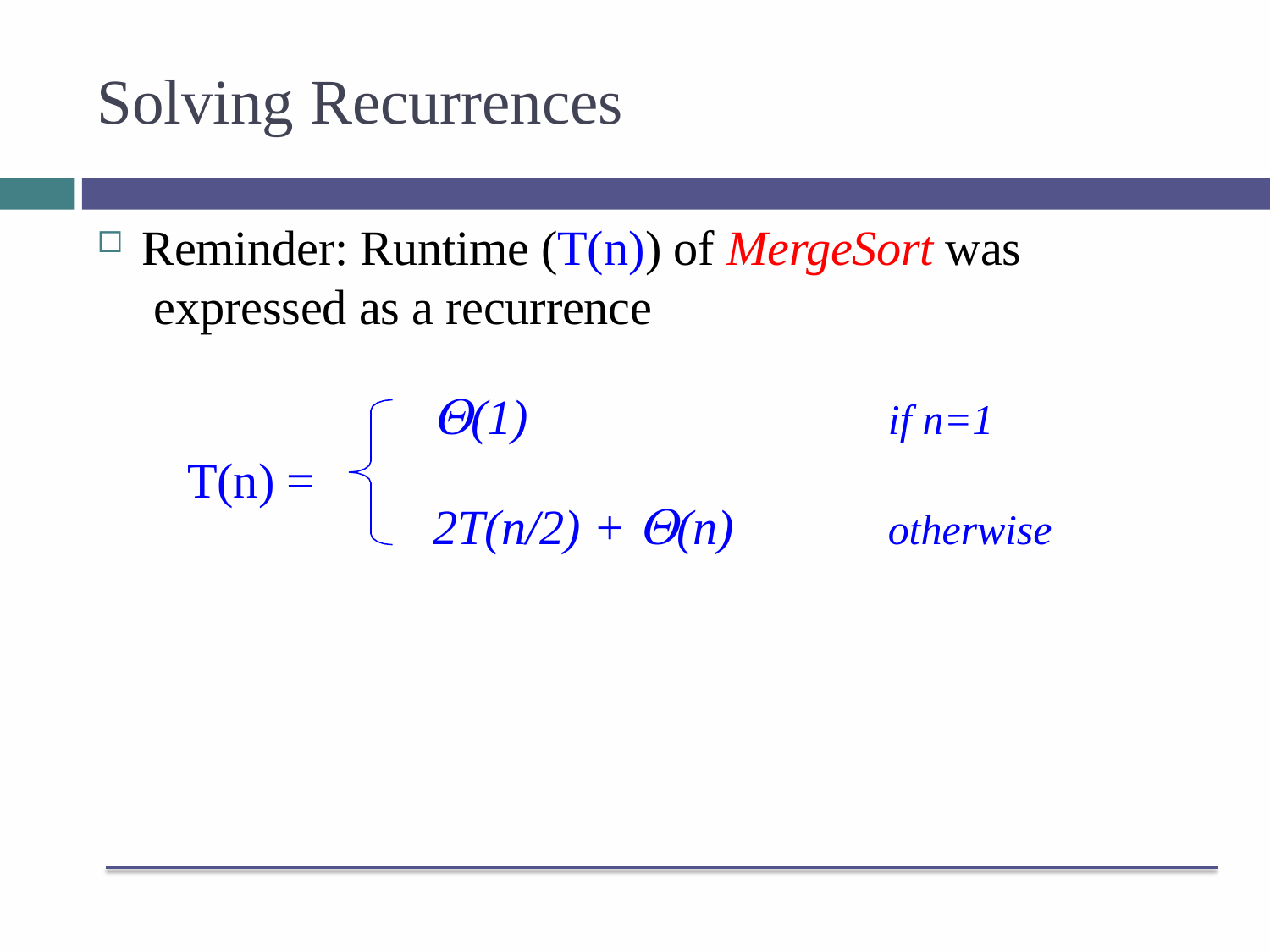

# Solving Recurrences
Reminder: Runtime (T(n)) of MergeSort was  expressed as a recurrence
Θ(1)
2T(n/2) + Θ(n)
if n=1

T(n) =
otherwise